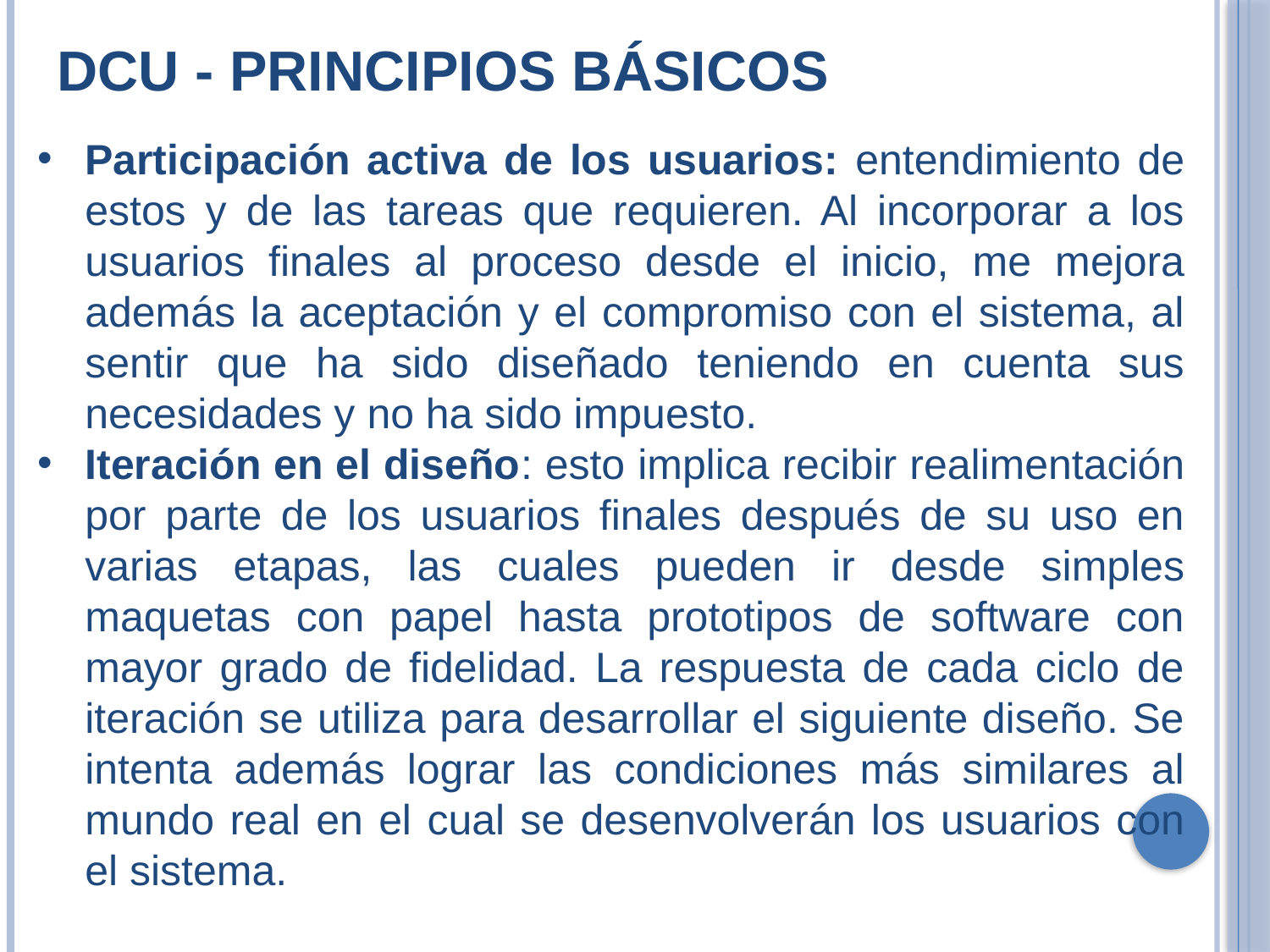

DCU - principios básicos
Participación activa de los usuarios: entendimiento de estos y de las tareas que requieren. Al incorporar a los usuarios finales al proceso desde el inicio, me mejora además la aceptación y el compromiso con el sistema, al sentir que ha sido diseñado teniendo en cuenta sus necesidades y no ha sido impuesto.
Iteración en el diseño: esto implica recibir realimentación por parte de los usuarios finales después de su uso en varias etapas, las cuales pueden ir desde simples maquetas con papel hasta prototipos de software con mayor grado de fidelidad. La respuesta de cada ciclo de iteración se utiliza para desarrollar el siguiente diseño. Se intenta además lograr las condiciones más similares al mundo real en el cual se desenvolverán los usuarios con el sistema.